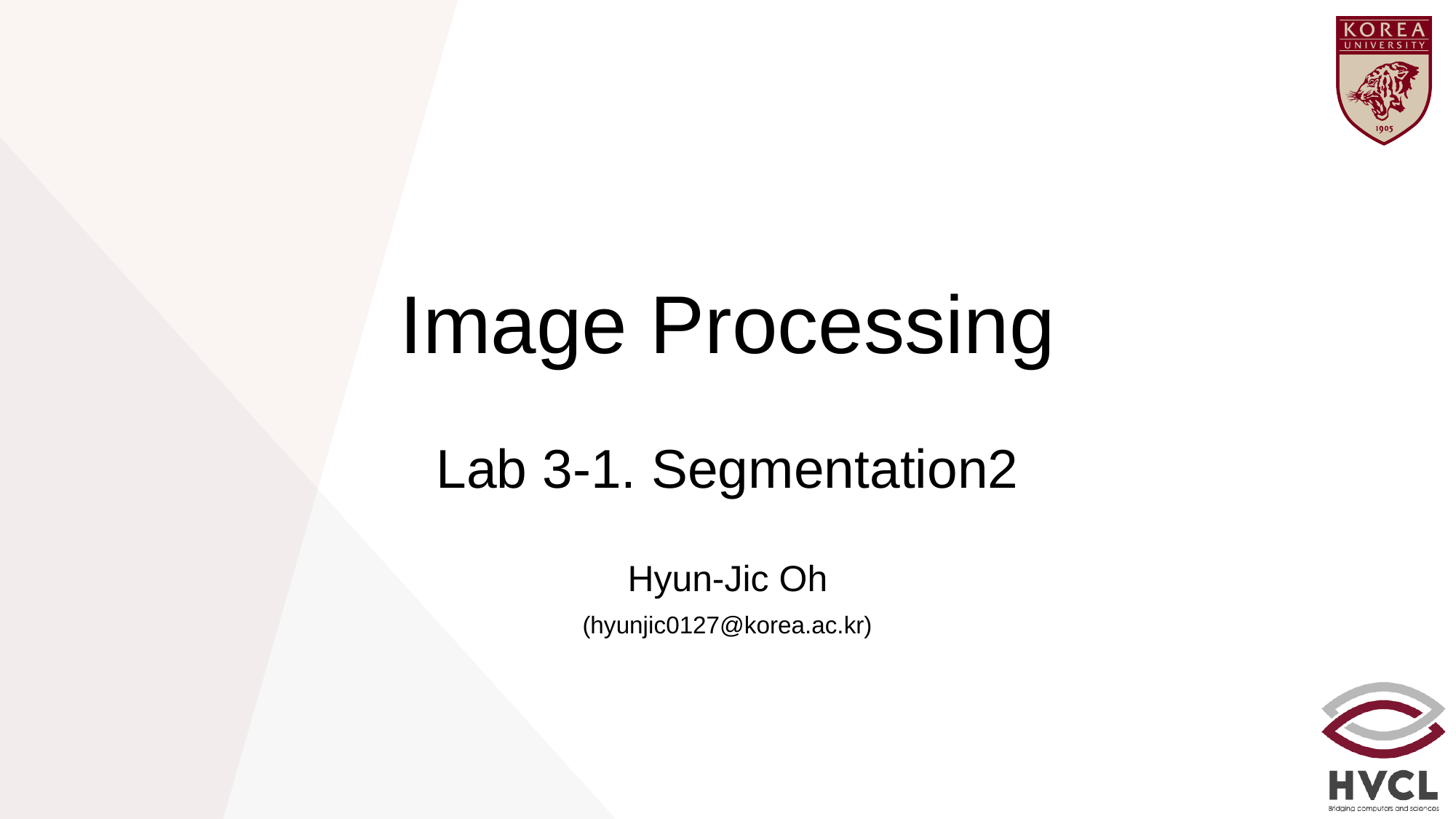

# Image Processing
Lab 3-1. Segmentation2
Hyun-Jic Oh
(hyunjic0127@korea.ac.kr)